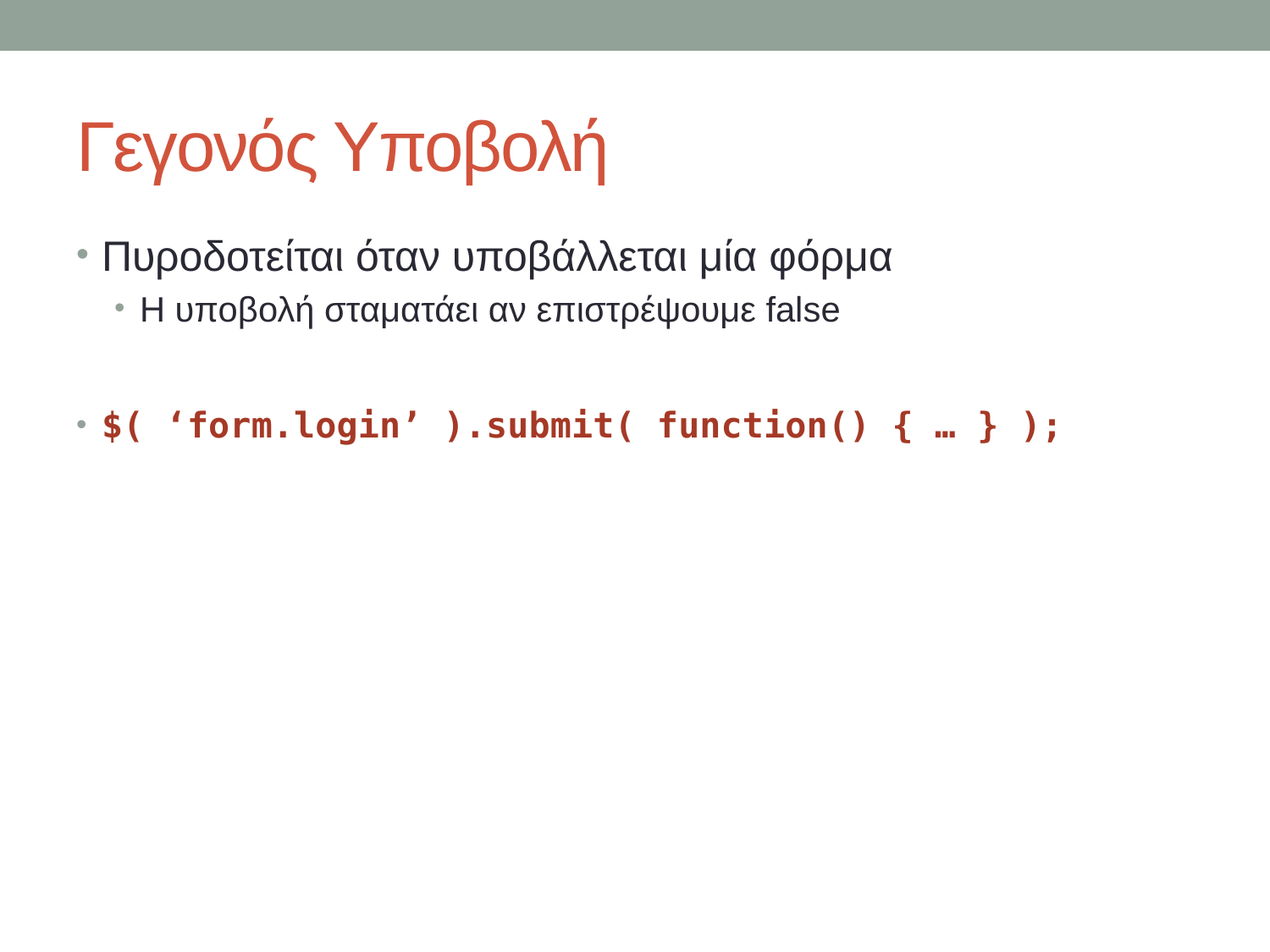

# Γεγονός Υποβολή
Πυροδοτείται όταν υποβάλλεται μία φόρμα
Η υποβολή σταματάει αν επιστρέψουμε false

$( ‘form.login’ ).submit( function() { … } );